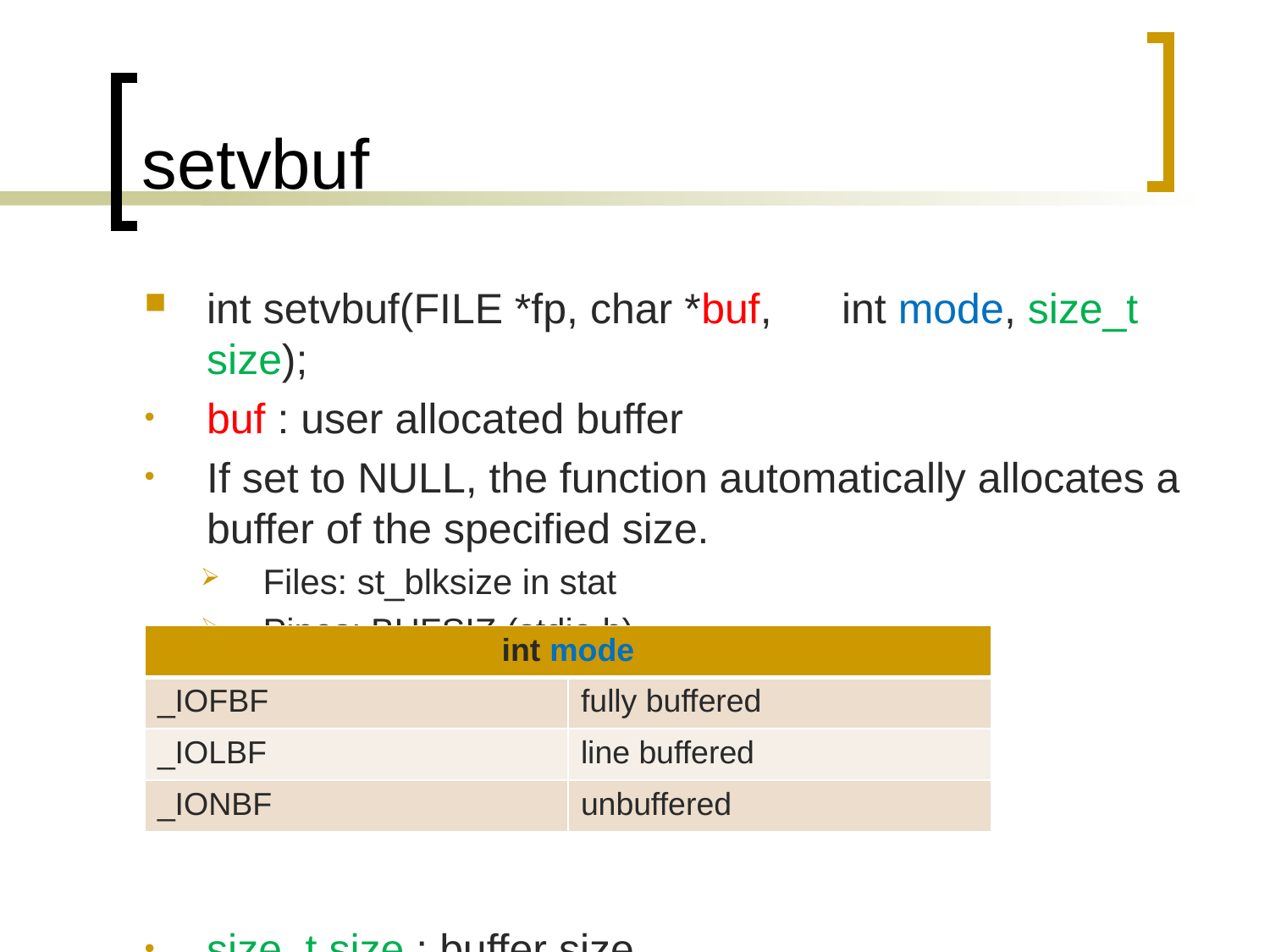

# setvbuf
int setvbuf(FILE *fp, char *buf,	int mode, size_t size);
buf : user allocated buffer
If set to NULL, the function automatically allocates a buffer of the specified size.
Files: st_blksize in stat
Pipes: BUFSIZ (stdio.h)

size_t size : buffer size
| int mode |  |
| --- | --- |
| \_IOFBF | fully buffered |
| \_IOLBF | line buffered |
| \_IONBF | unbuffered |